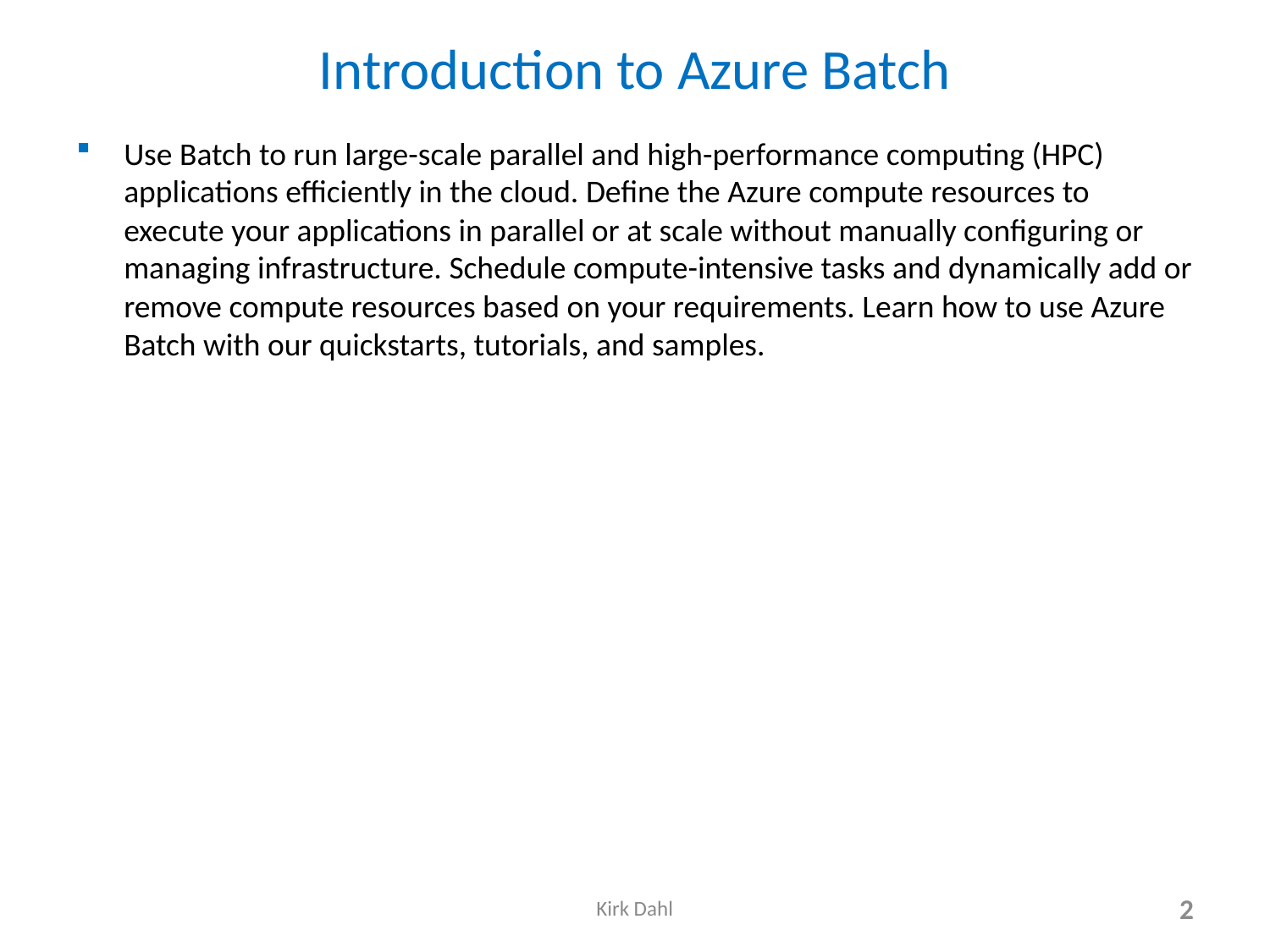

# Introduction to Azure Batch
Use Batch to run large-scale parallel and high-performance computing (HPC) applications efficiently in the cloud. Define the Azure compute resources to execute your applications in parallel or at scale without manually configuring or managing infrastructure. Schedule compute-intensive tasks and dynamically add or remove compute resources based on your requirements. Learn how to use Azure Batch with our quickstarts, tutorials, and samples.
Kirk Dahl
2